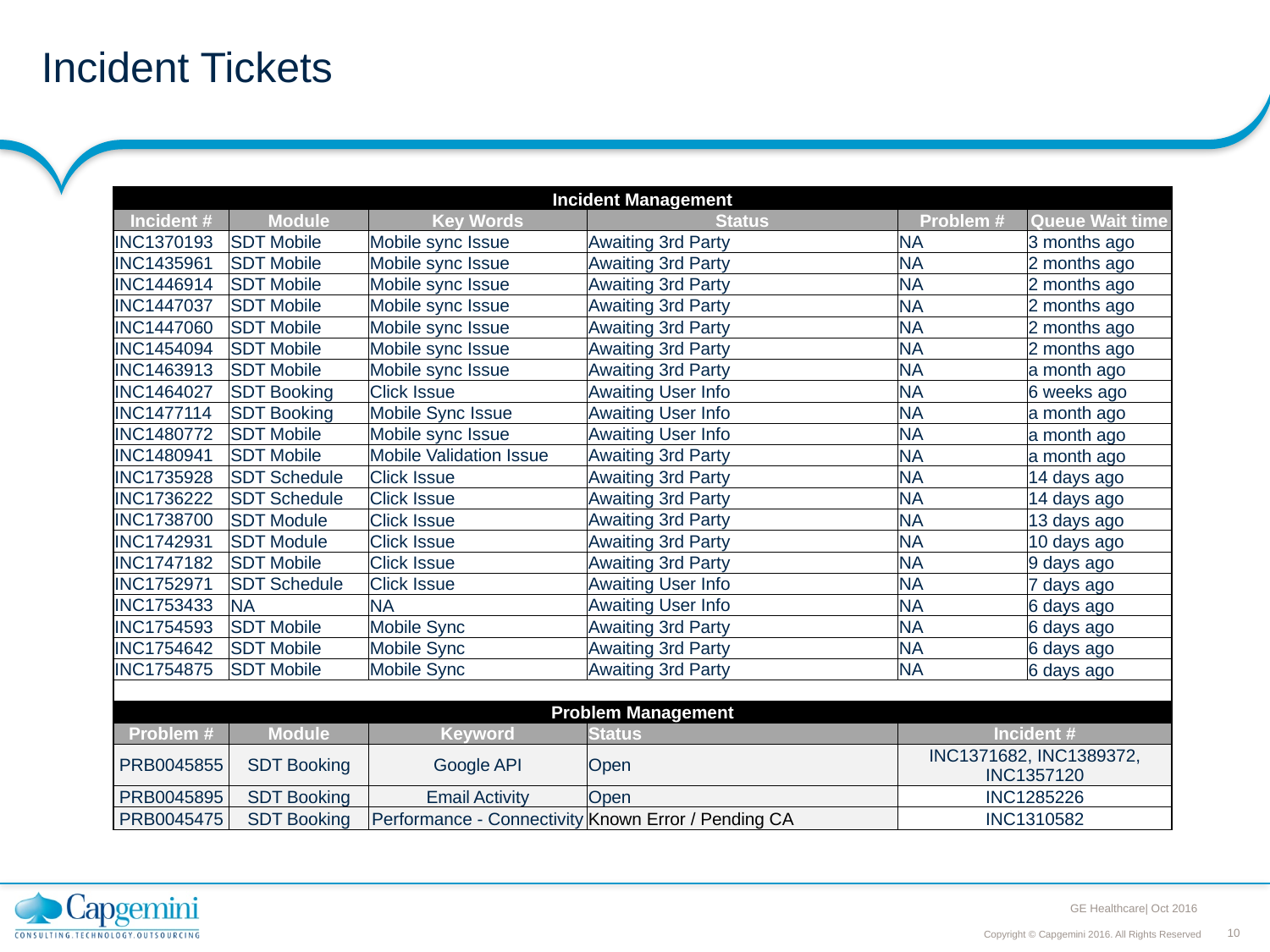

# Incident Tickets
| Incident Management |  |  |  |  |  |
| --- | --- | --- | --- | --- | --- |
| Incident # | Module | Key Words | Status | Problem # | Queue Wait time |
| INC1370193 | SDT Mobile | Mobile sync Issue | Awaiting 3rd Party | NA | 3 months ago |
| INC1435961 | SDT Mobile | Mobile sync Issue | Awaiting 3rd Party | NA | 2 months ago |
| INC1446914 | SDT Mobile | Mobile sync Issue | Awaiting 3rd Party | NA | 2 months ago |
| INC1447037 | SDT Mobile | Mobile sync Issue | Awaiting 3rd Party | NA | 2 months ago |
| INC1447060 | SDT Mobile | Mobile sync Issue | Awaiting 3rd Party | NA | 2 months ago |
| INC1454094 | SDT Mobile | Mobile sync Issue | Awaiting 3rd Party | NA | 2 months ago |
| INC1463913 | SDT Mobile | Mobile sync Issue | Awaiting 3rd Party | NA | a month ago |
| INC1464027 | SDT Booking | Click Issue | Awaiting User Info | NA | 6 weeks ago |
| INC1477114 | SDT Booking | Mobile Sync Issue | Awaiting User Info | NA | a month ago |
| INC1480772 | SDT Mobile | Mobile sync Issue | Awaiting User Info | NA | a month ago |
| INC1480941 | SDT Mobile | Mobile Validation Issue | Awaiting 3rd Party | NA | a month ago |
| INC1735928 | SDT Schedule | Click Issue | Awaiting 3rd Party | NA | 14 days ago |
| INC1736222 | SDT Schedule | Click Issue | Awaiting 3rd Party | NA | 14 days ago |
| INC1738700 | SDT Module | Click Issue | Awaiting 3rd Party | NA | 13 days ago |
| INC1742931 | SDT Module | Click Issue | Awaiting 3rd Party | NA | 10 days ago |
| INC1747182 | SDT Mobile | Click Issue | Awaiting 3rd Party | NA | 9 days ago |
| INC1752971 | SDT Schedule | Click Issue | Awaiting User Info | NA | 7 days ago |
| INC1753433 | NA | NA | Awaiting User Info | NA | 6 days ago |
| INC1754593 | SDT Mobile | Mobile Sync | Awaiting 3rd Party | NA | 6 days ago |
| INC1754642 | SDT Mobile | Mobile Sync | Awaiting 3rd Party | NA | 6 days ago |
| INC1754875 | SDT Mobile | Mobile Sync | Awaiting 3rd Party | NA | 6 days ago |
|  |  |  |  |  |  |
| Problem Management |  |  |  |  |  |
| Problem # | Module | Keyword | Status | Incident # |  |
| PRB0045855 | SDT Booking | Google API | Open | INC1371682, INC1389372, INC1357120 |  |
| PRB0045895 | SDT Booking | Email Activity | Open | INC1285226 |  |
| PRB0045475 | SDT Booking | Performance - Connectivity | Known Error / Pending CA | INC1310582 |  |